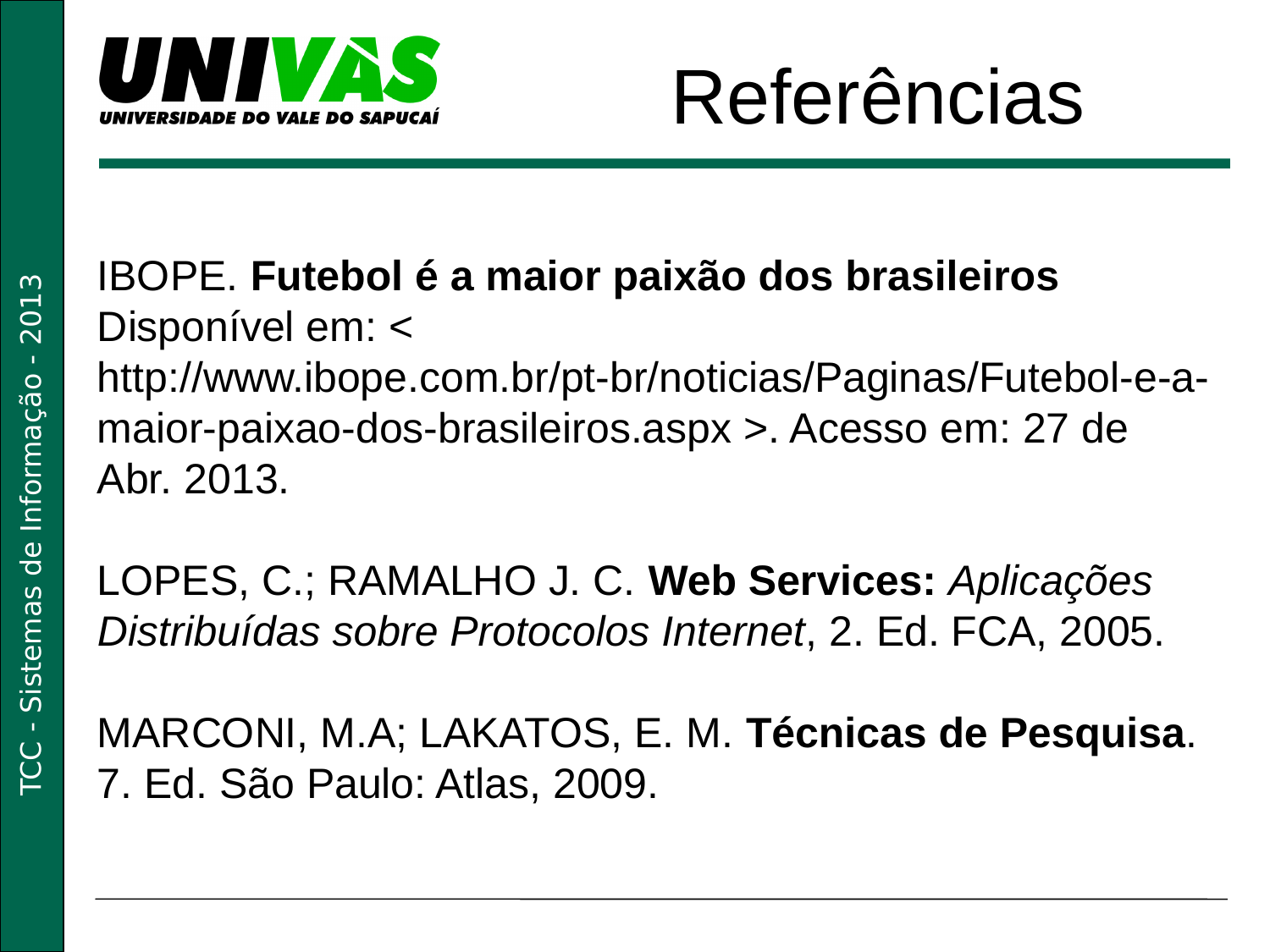

Referências
IBOPE. Futebol é a maior paixão dos brasileiros Disponível em: < http://www.ibope.com.br/pt-br/noticias/Paginas/Futebol-e-a-maior-paixao-dos-brasileiros.aspx >. Acesso em: 27 de Abr. 2013.

LOPES, C.; RAMALHO J. C. Web Services: Aplicações Distribuídas sobre Protocolos Internet, 2. Ed. FCA, 2005.

MARCONI, M.A; LAKATOS, E. M. Técnicas de Pesquisa. 7. Ed. São Paulo: Atlas, 2009.